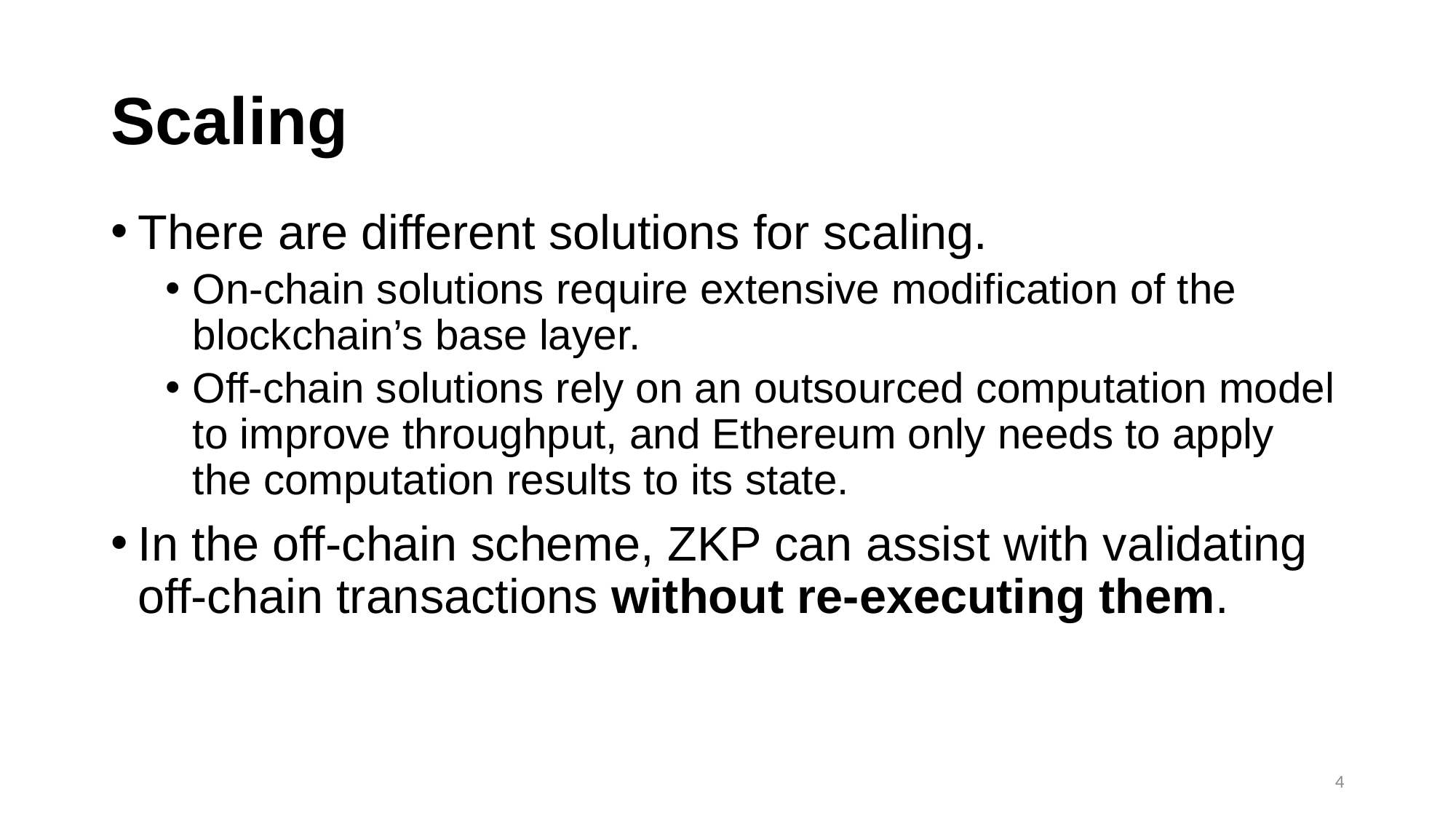

# Scaling
There are different solutions for scaling.
On-chain solutions require extensive modification of the blockchain’s base layer.
Off-chain solutions rely on an outsourced computation model to improve throughput, and Ethereum only needs to apply the computation results to its state.
In the off-chain scheme, ZKP can assist with validating off-chain transactions without re-executing them.
4